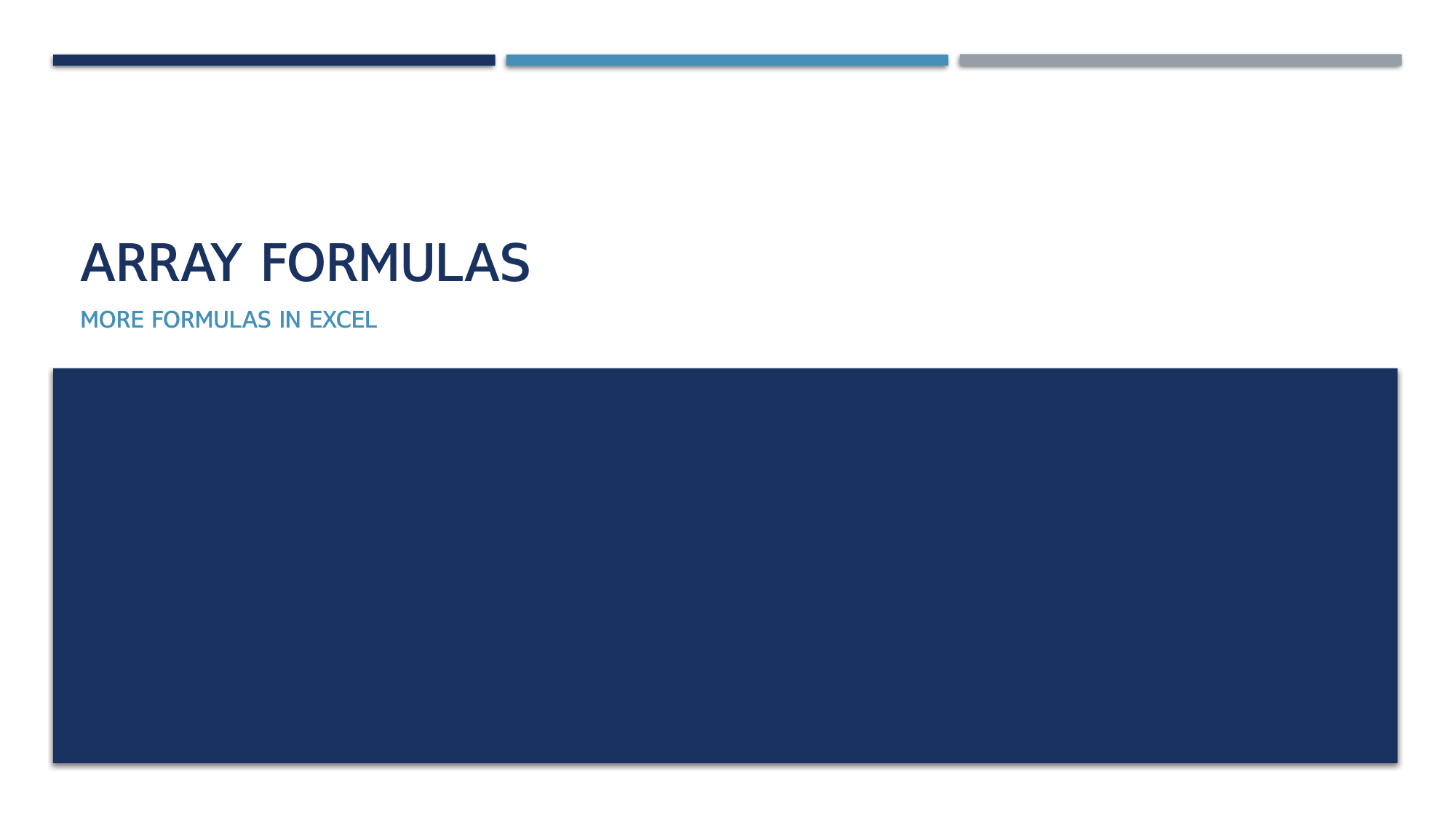

# ARRAY FORMULAS
More formulas in excel